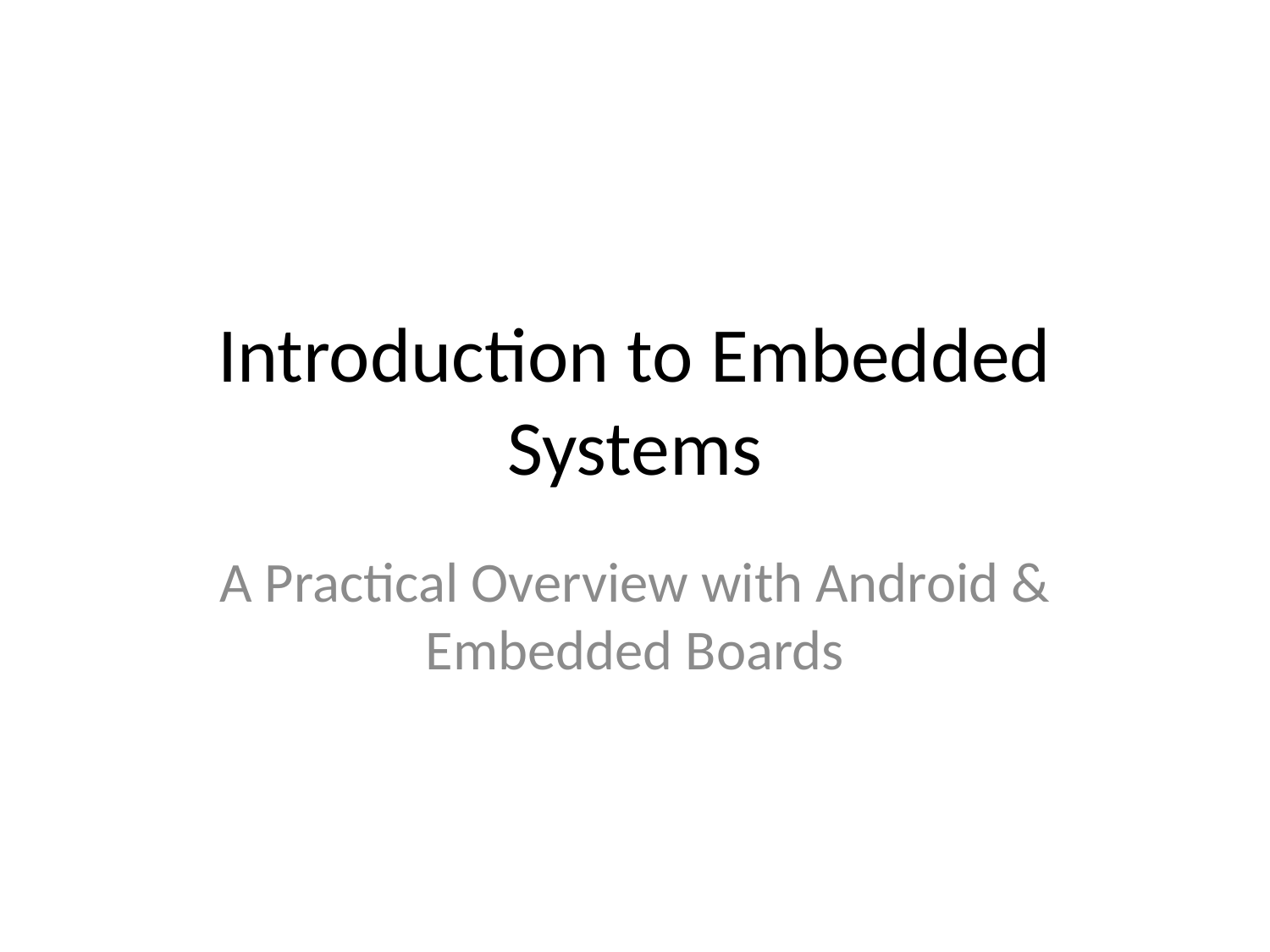

# Introduction to Embedded Systems
A Practical Overview with Android & Embedded Boards